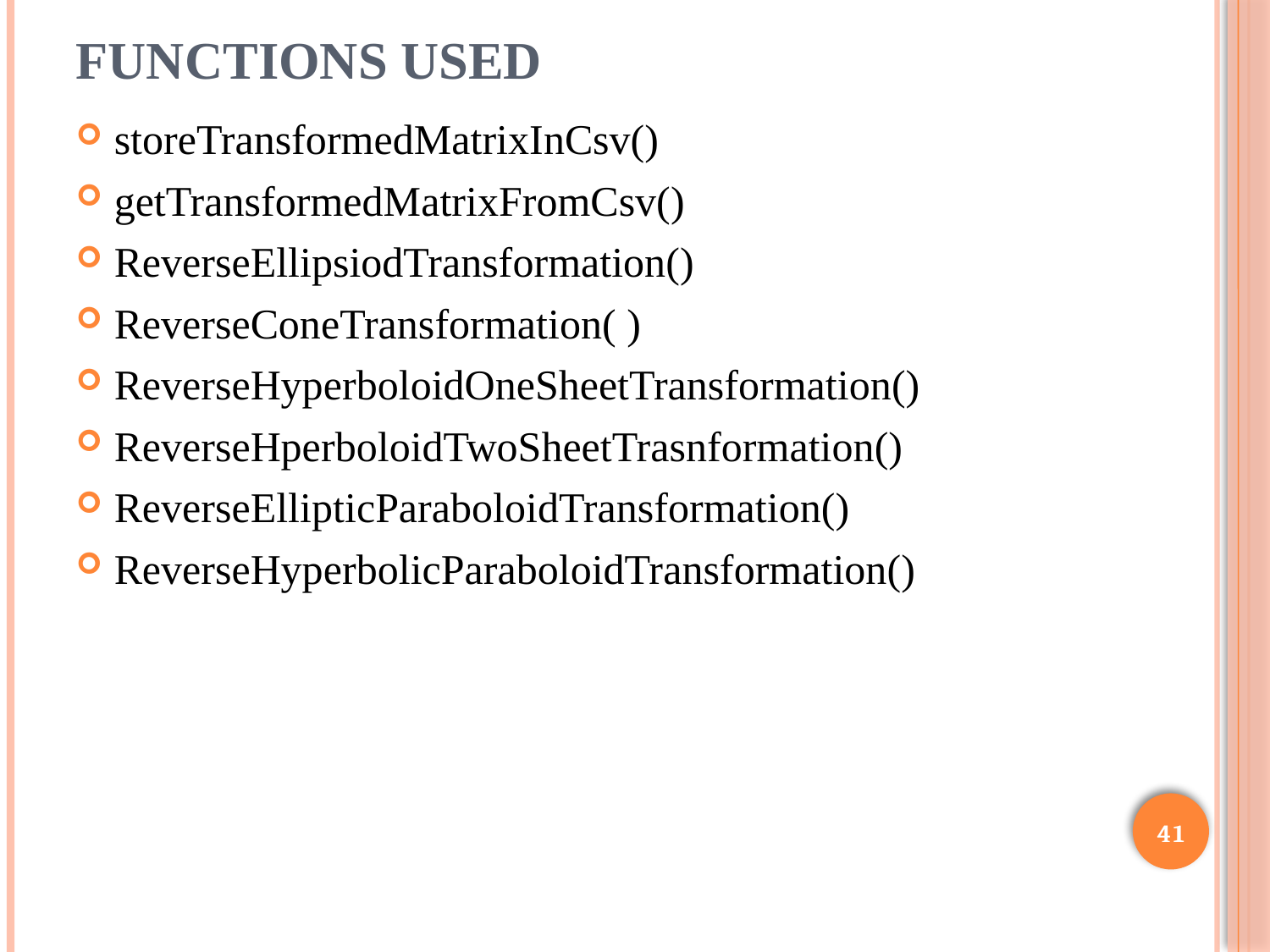

# Functions used
storeTransformedMatrixInCsv()
getTransformedMatrixFromCsv()
ReverseEllipsiodTransformation()
ReverseConeTransformation( )
ReverseHyperboloidOneSheetTransformation()
ReverseHperboloidTwoSheetTrasnformation()
ReverseEllipticParaboloidTransformation()
ReverseHyperbolicParaboloidTransformation()

41